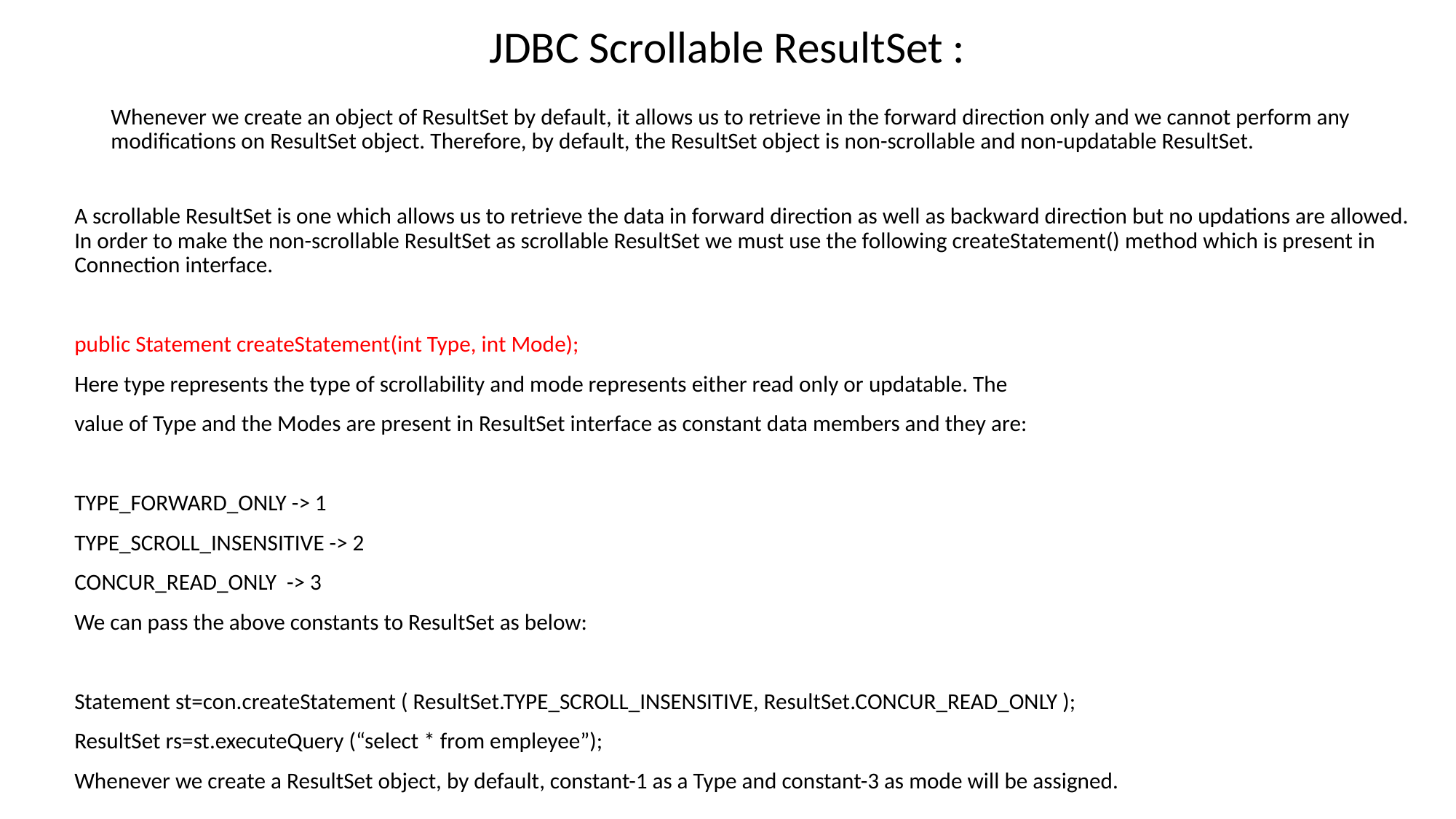

# JDBC Scrollable ResultSet :
Whenever we create an object of ResultSet by default, it allows us to retrieve in the forward direction only and we cannot perform any modifications on ResultSet object. Therefore, by default, the ResultSet object is non-scrollable and non-updatable ResultSet.

A scrollable ResultSet is one which allows us to retrieve the data in forward direction as well as backward direction but no updations are allowed. In order to make the non-scrollable ResultSet as scrollable ResultSet we must use the following createStatement() method which is present in Connection interface.

public Statement createStatement(int Type, int Mode);
Here type represents the type of scrollability and mode represents either read only or updatable. The
value of Type and the Modes are present in ResultSet interface as constant data members and they are:

TYPE_FORWARD_ONLY -> 1
TYPE_SCROLL_INSENSITIVE -> 2
CONCUR_READ_ONLY  -> 3
We can pass the above constants to ResultSet as below:

Statement st=con.createStatement ( ResultSet.TYPE_SCROLL_INSENSITIVE, ResultSet.CONCUR_READ_ONLY );
ResultSet rs=st.executeQuery (“select * from empleyee”);
Whenever we create a ResultSet object, by default, constant-1 as a Type and constant-3 as mode will be assigned.